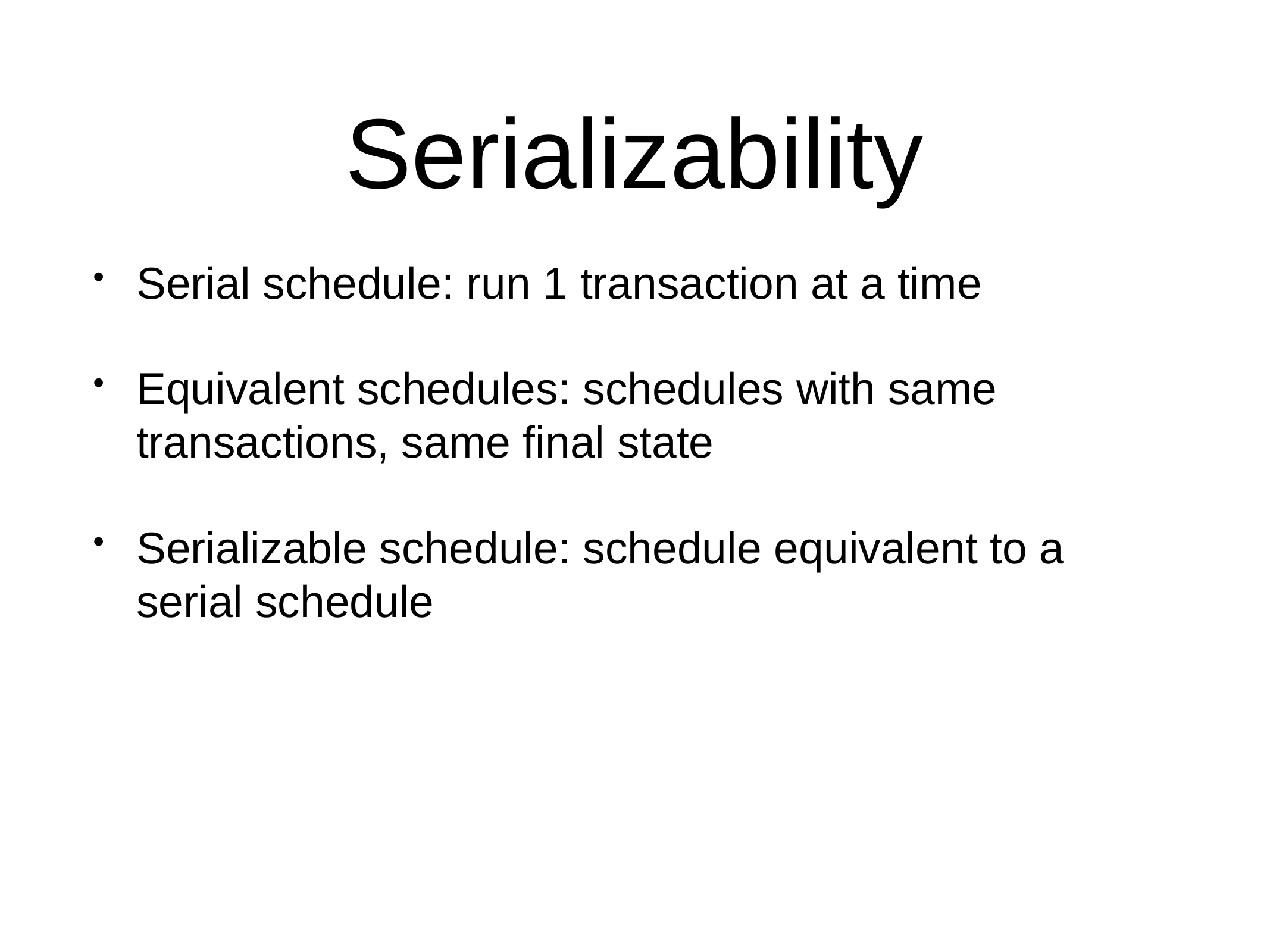

# Serializability
Serial schedule: run 1 transaction at a time
Equivalent schedules: schedules with same transactions, same final state
Serializable schedule: schedule equivalent to a serial schedule